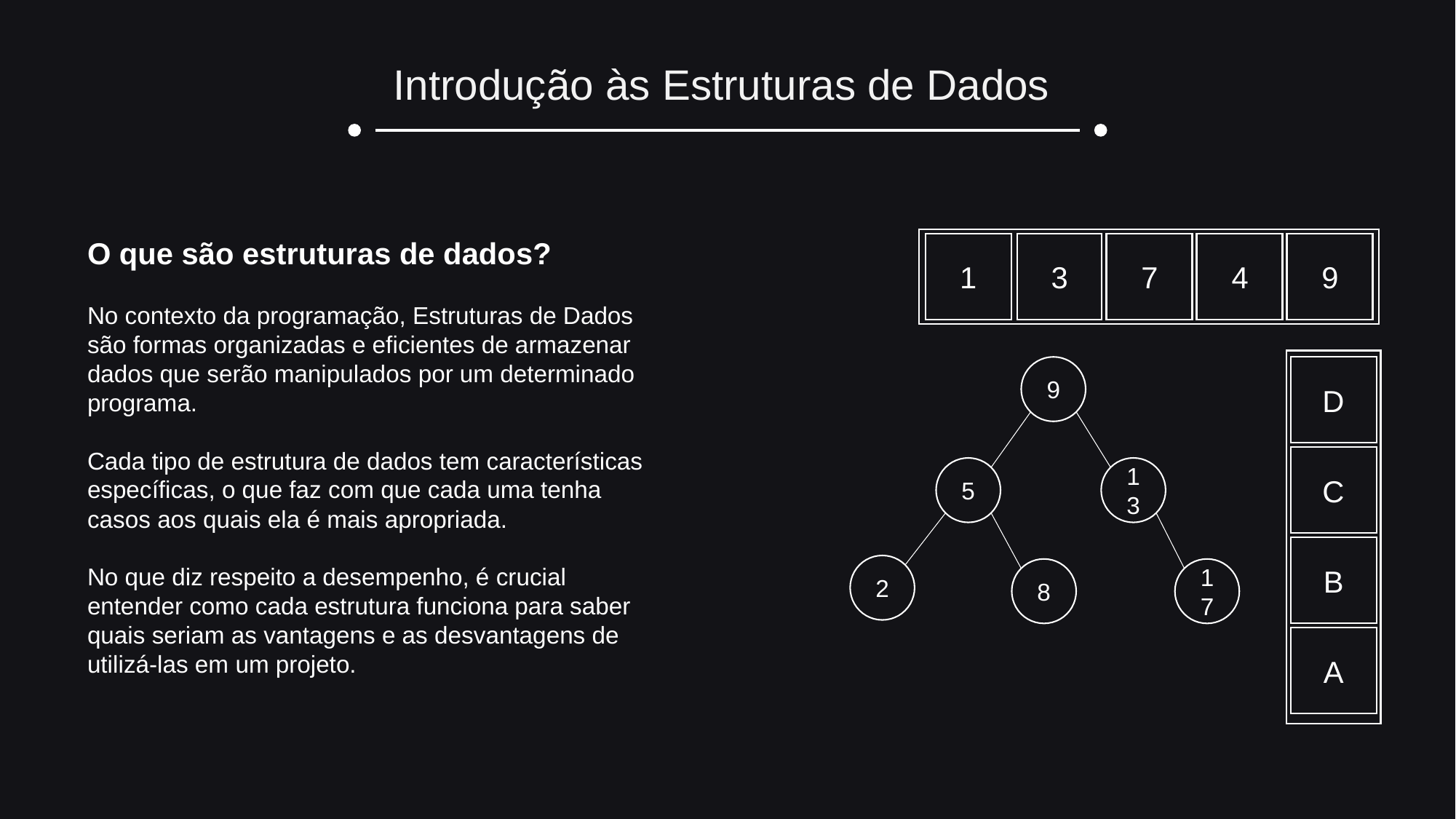

Introdução às Estruturas de Dados

O que são estruturas de dados?

No contexto da programação, Estruturas de Dados são formas organizadas e eficientes de armazenar dados que serão manipulados por um determinado programa.

Cada tipo de estrutura de dados tem características específicas, o que faz com que cada uma tenha casos aos quais ela é mais apropriada.

No que diz respeito a desempenho, é crucial entender como cada estrutura funciona para saber quais seriam as vantagens e as desvantagens de utilizá-las em um projeto.

1
3

7

4

9
9
5
13

A
B
C
D
2
8
17